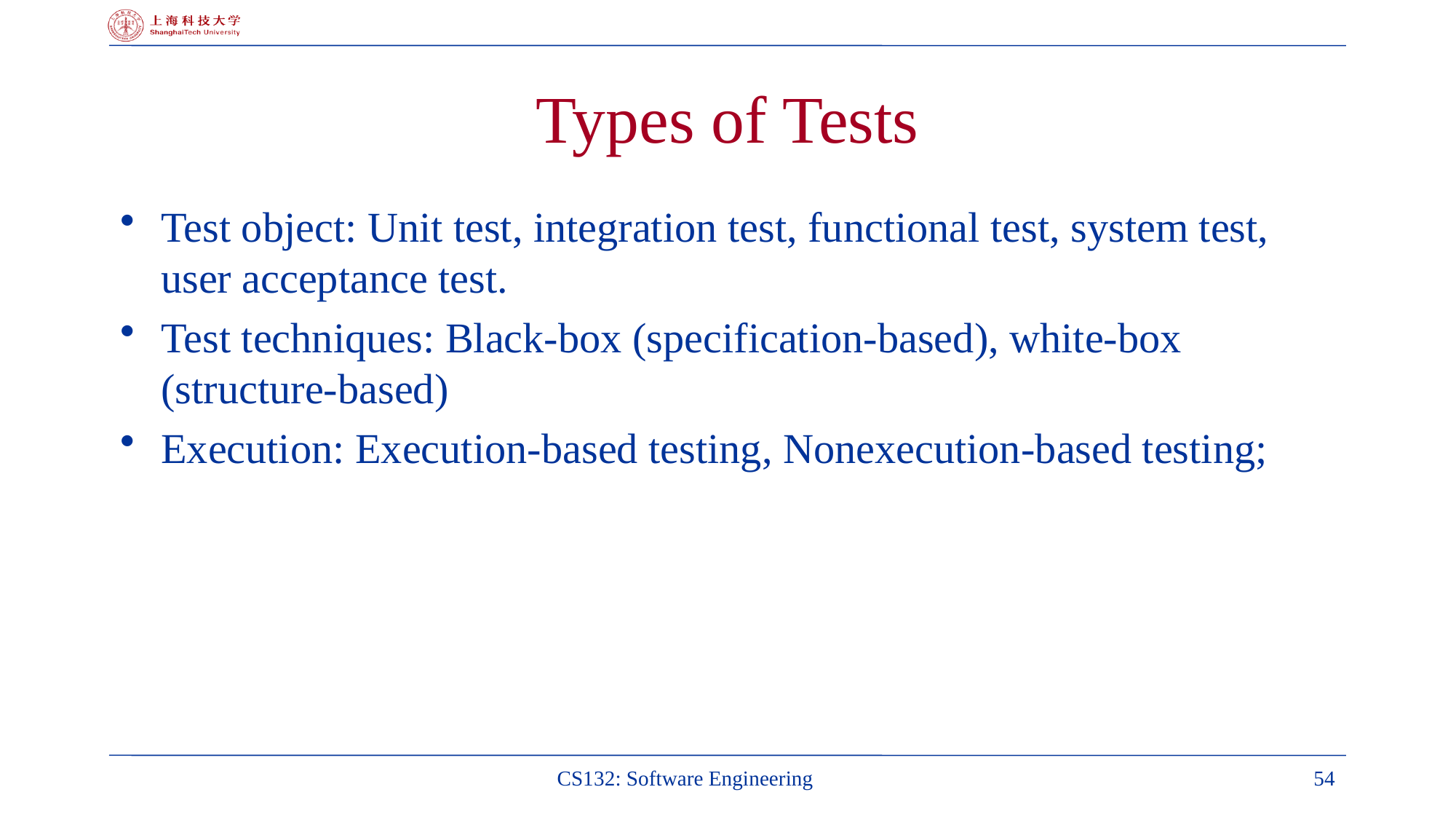

# Types of Tests
Test object: Unit test, integration test, functional test, system test, user acceptance test.
Test techniques: Black-box (specification-based), white-box (structure-based)
Execution: Execution-based testing, Nonexecution-based testing;

CS132: Software Engineering
54